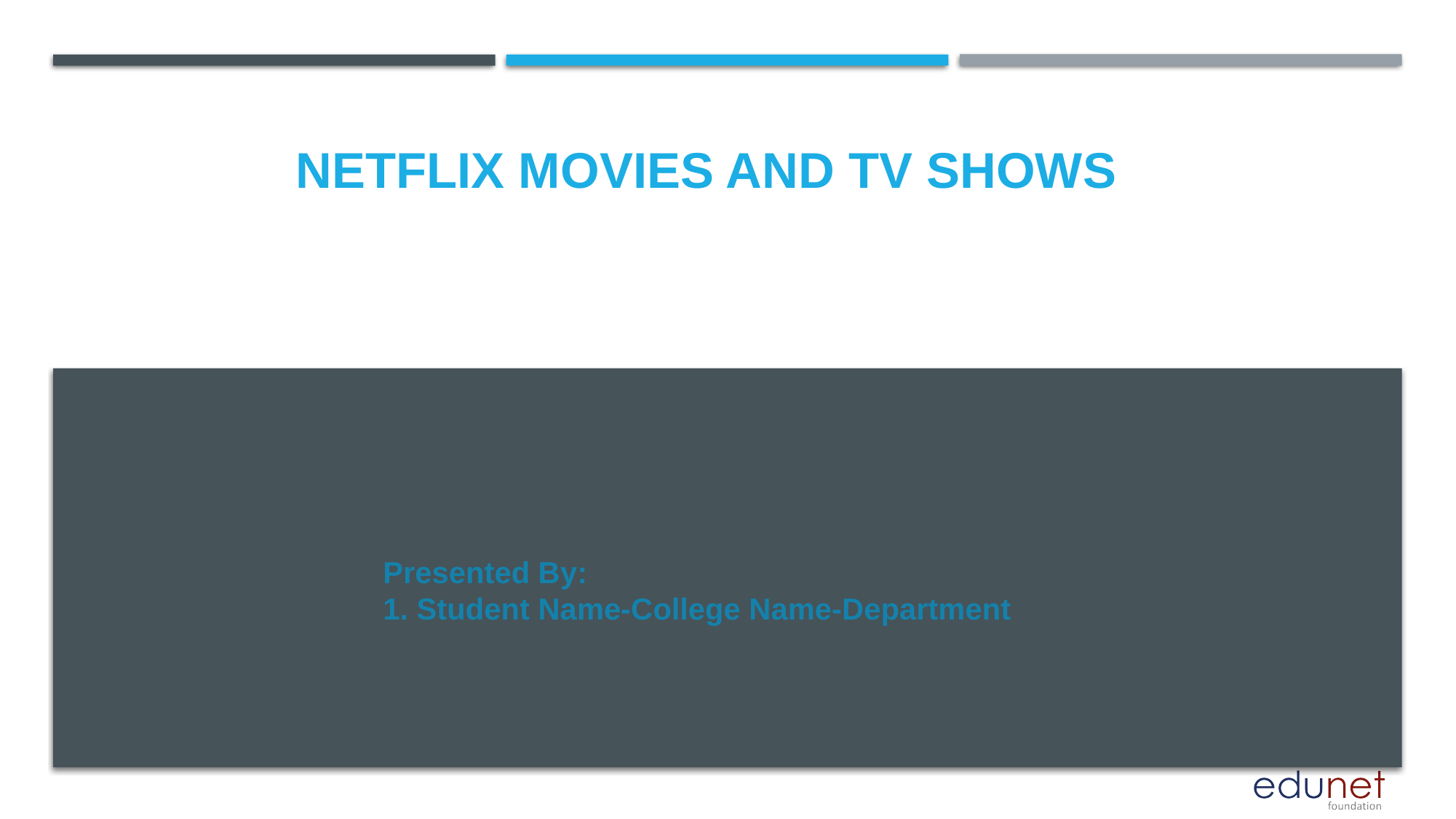

# Netflix movies and tv shows
Presented By:
1. Student Name-College Name-Department